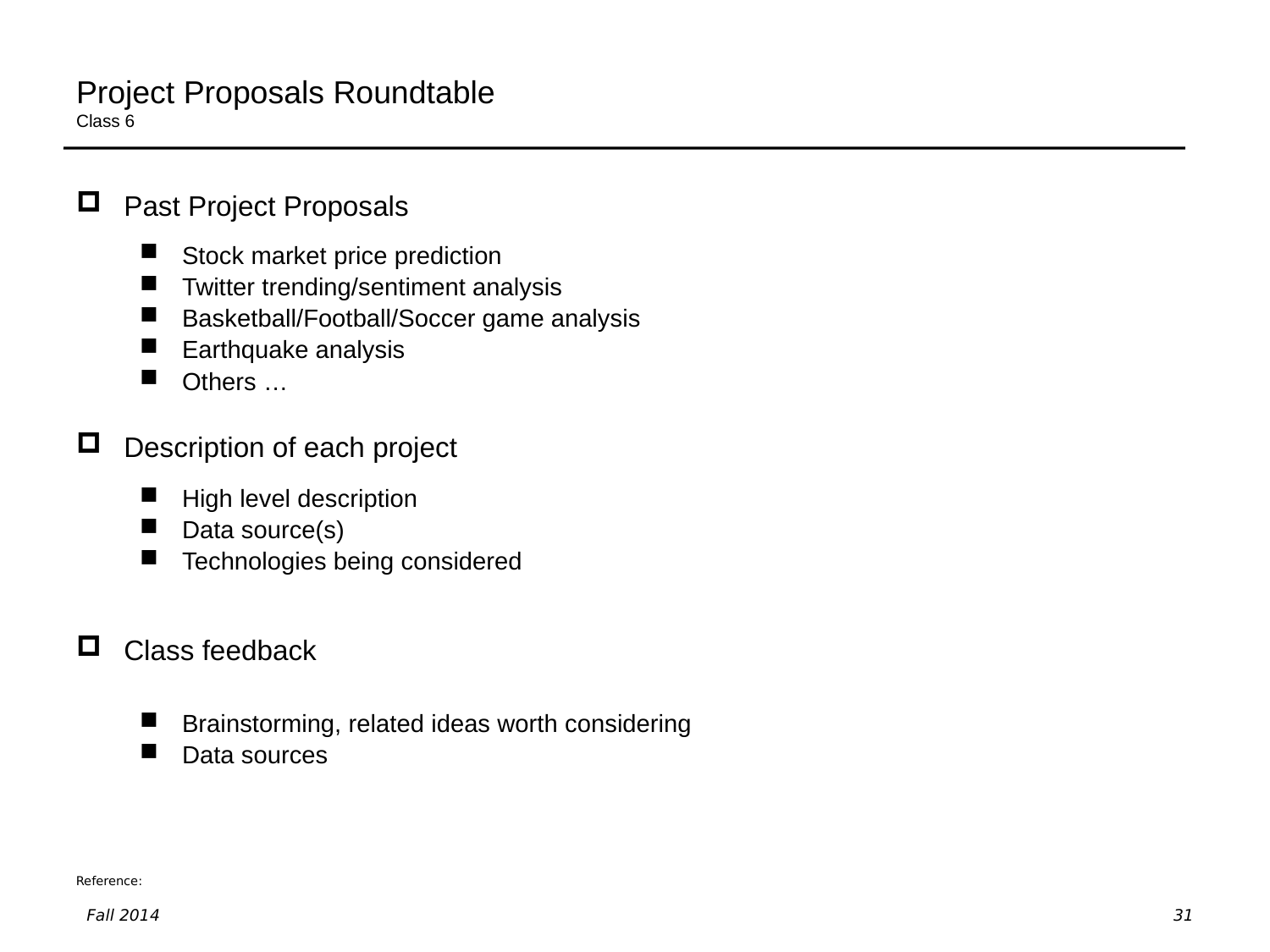

# Project Proposals Roundtable Class 6

Past Project Proposals

Stock market price prediction
Twitter trending/sentiment analysis
Basketball/Football/Soccer game analysis
Earthquake analysis
Others …

Description of each project

High level description
Data source(s)
Technologies being considered

Class feedback

Brainstorming, related ideas worth considering
Data sources

Reference:
31